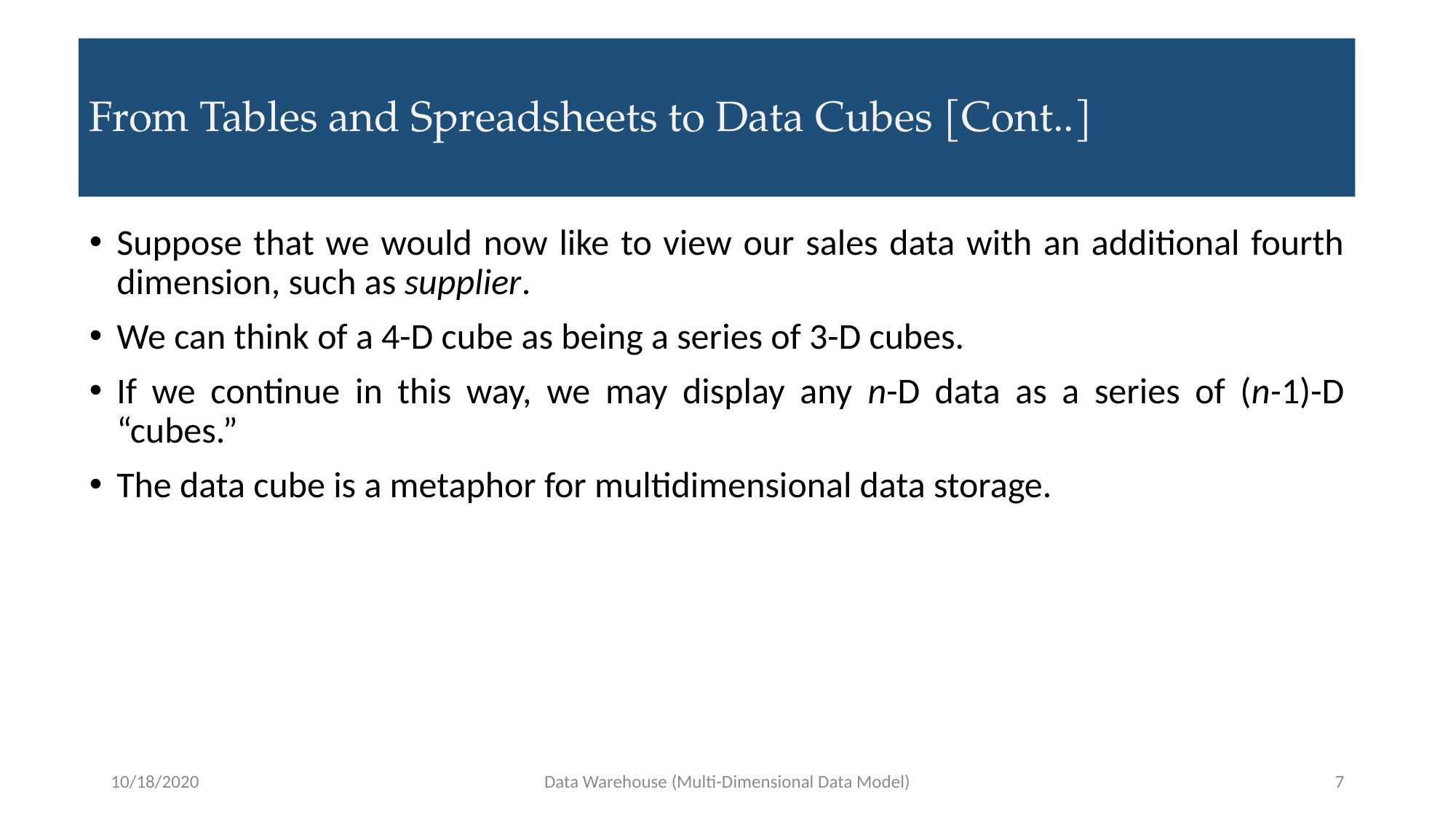

# From Tables and Spreadsheets to Data Cubes [Cont..]
Suppose that we would now like to view our sales data with an additional fourth dimension, such as supplier.
We can think of a 4-D cube as being a series of 3-D cubes.
If we continue in this way, we may display any n-D data as a series of (n-1)-D “cubes.”
The data cube is a metaphor for multidimensional data storage.
10/18/2020
Data Warehouse (Multi-Dimensional Data Model)
7